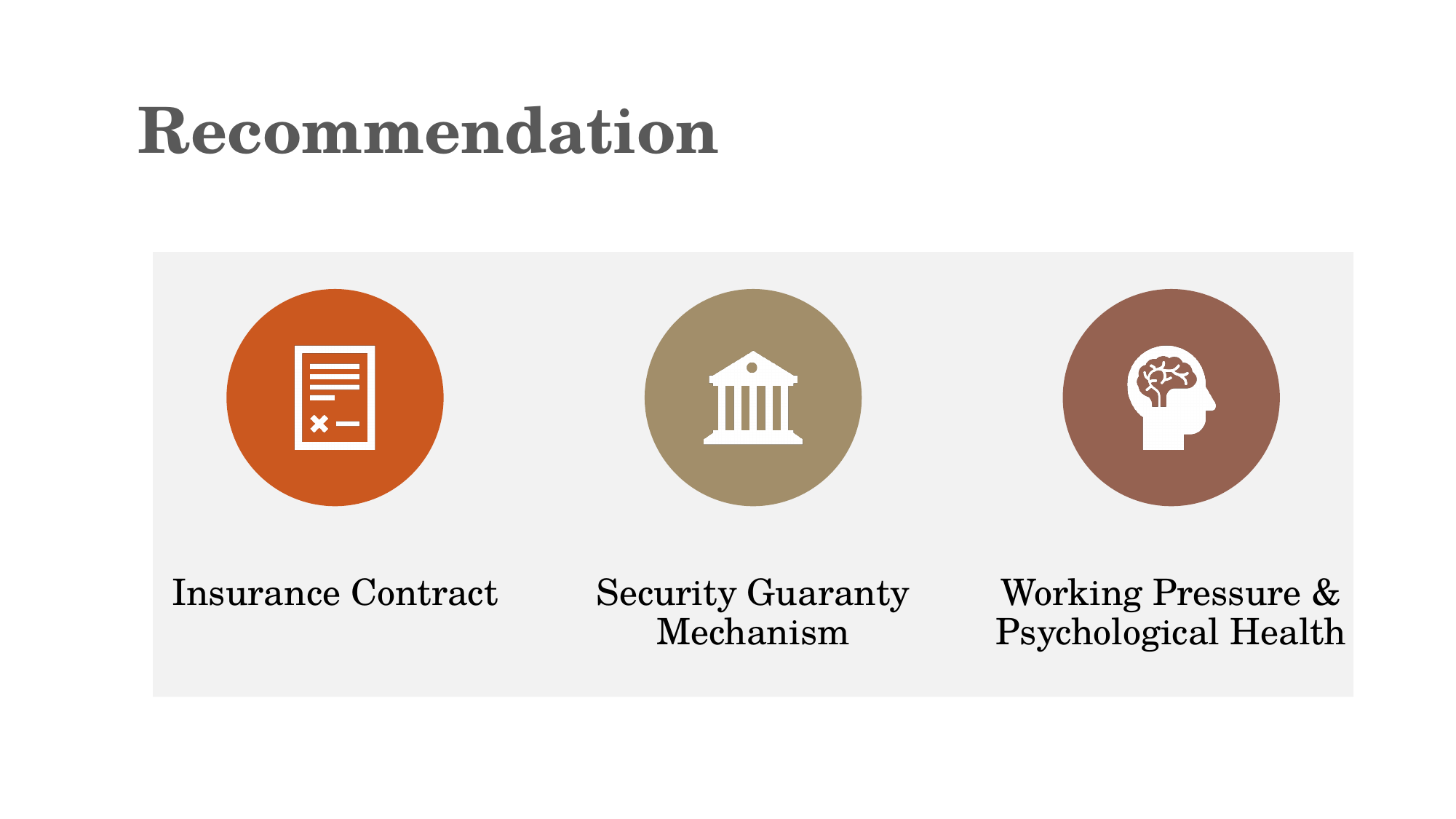

# Recommendation
Insurance contract
Security Guaranty Mechanism
Working Pressure & Psychological Health